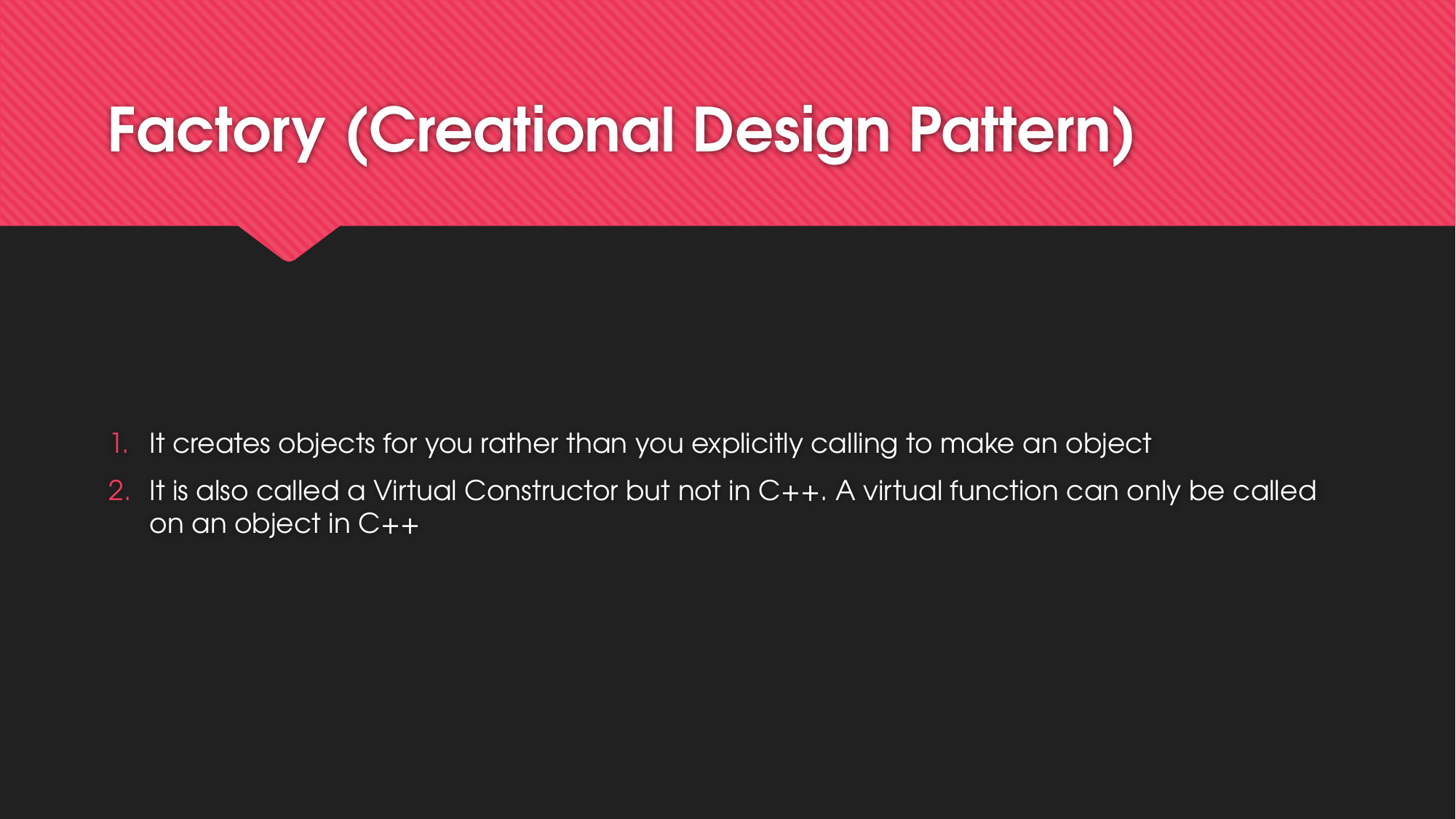

# Factory (Creational Design Pattern)
It creates objects for you rather than you explicitly calling to make an object
It is also called a Virtual Constructor but not in C++. A virtual function can only be called on an object in C++